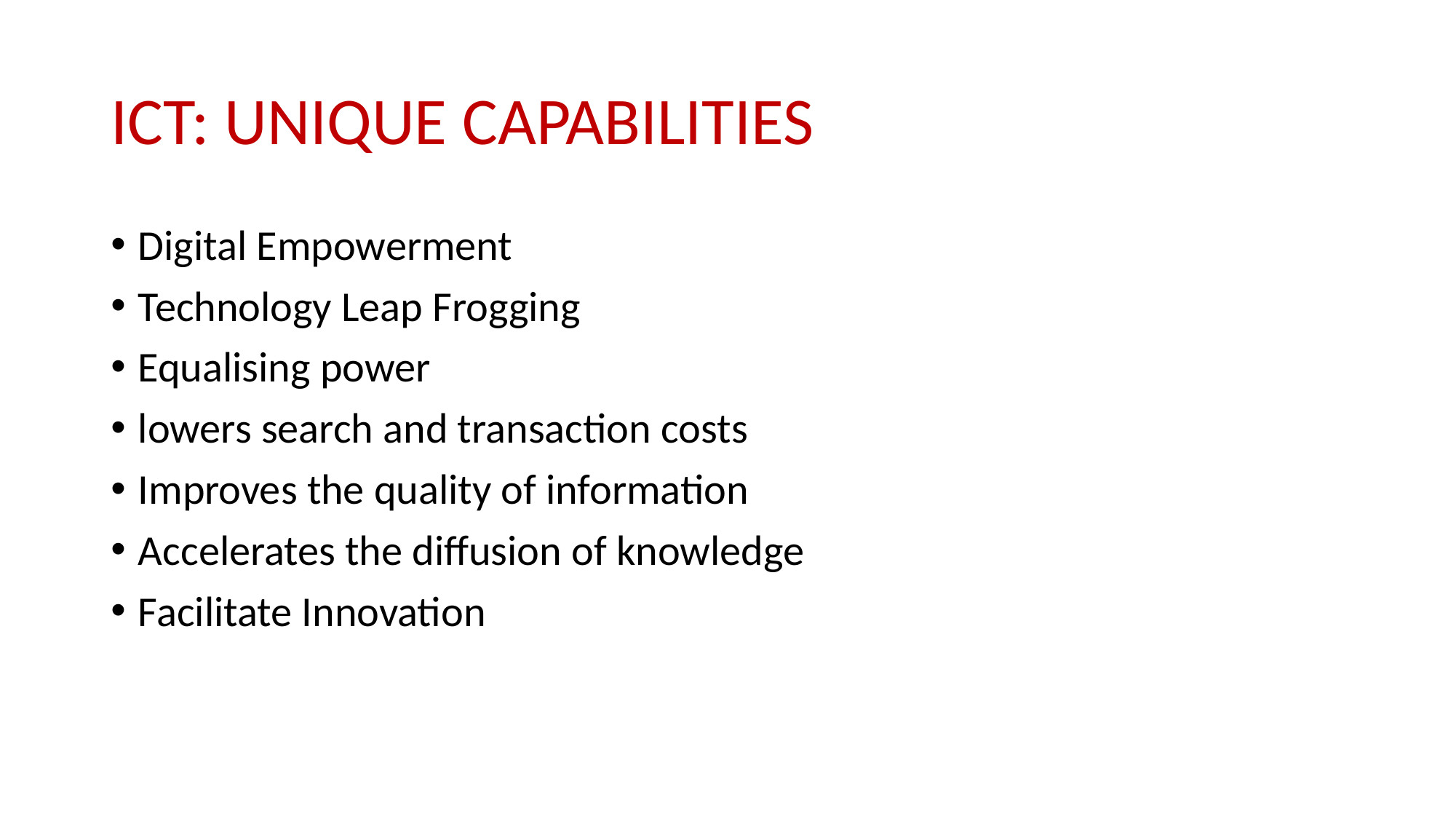

# ICT: UNIQUE CAPABILITIES
Digital Empowerment
Technology Leap Frogging
Equalising power
lowers search and transaction costs
Improves the quality of information
Accelerates the diffusion of knowledge
Facilitate Innovation